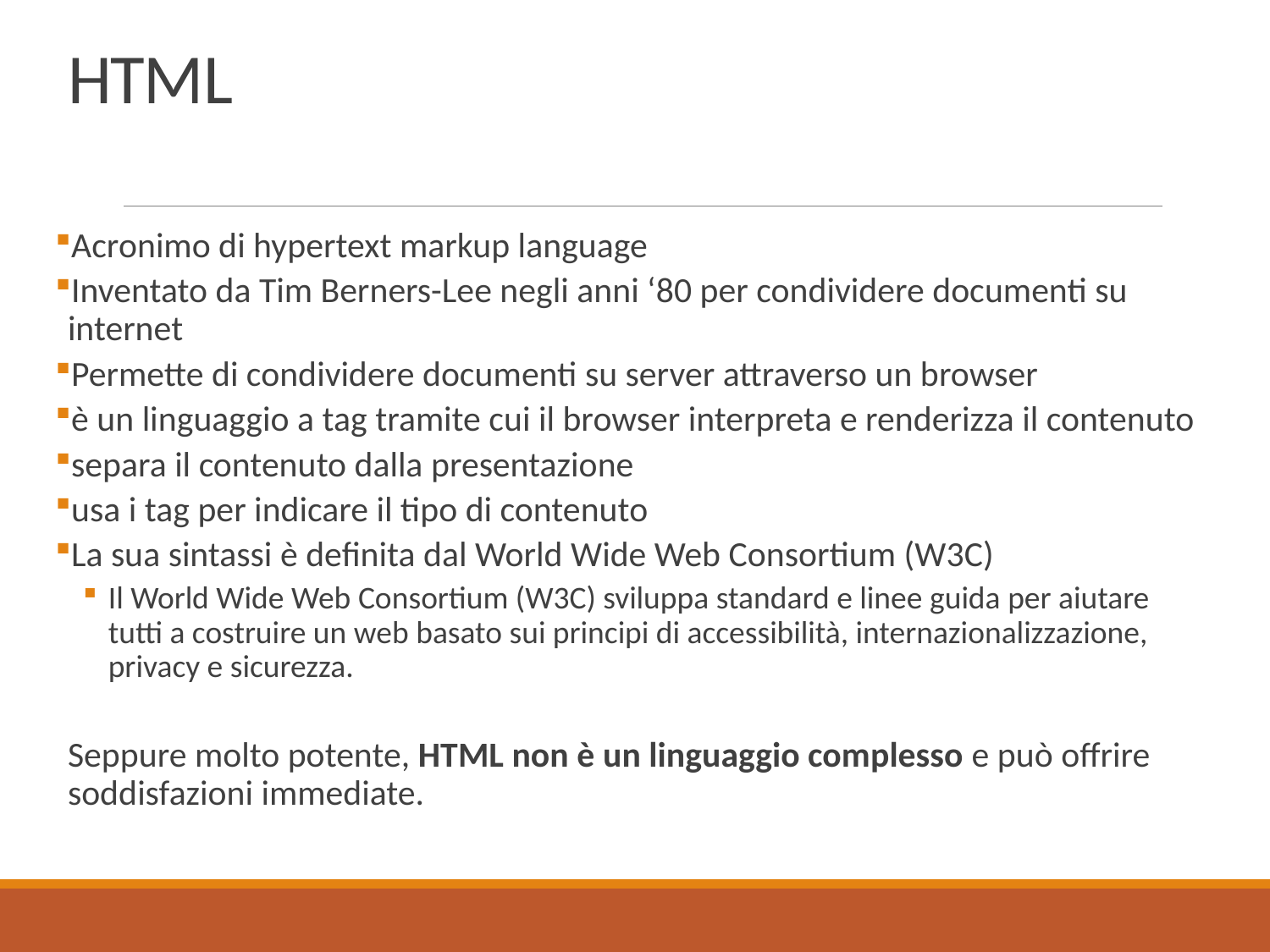

# HTML
Acronimo di hypertext markup language
Inventato da Tim Berners-Lee negli anni ‘80 per condividere documenti su internet
Permette di condividere documenti su server attraverso un browser
è un linguaggio a tag tramite cui il browser interpreta e renderizza il contenuto
separa il contenuto dalla presentazione
usa i tag per indicare il tipo di contenuto
La sua sintassi è definita dal World Wide Web Consortium (W3C)
Il World Wide Web Consortium (W3C) sviluppa standard e linee guida per aiutare tutti a costruire un web basato sui principi di accessibilità, internazionalizzazione, privacy e sicurezza.

Seppure molto potente, HTML non è un linguaggio complesso e può offrire soddisfazioni immediate.